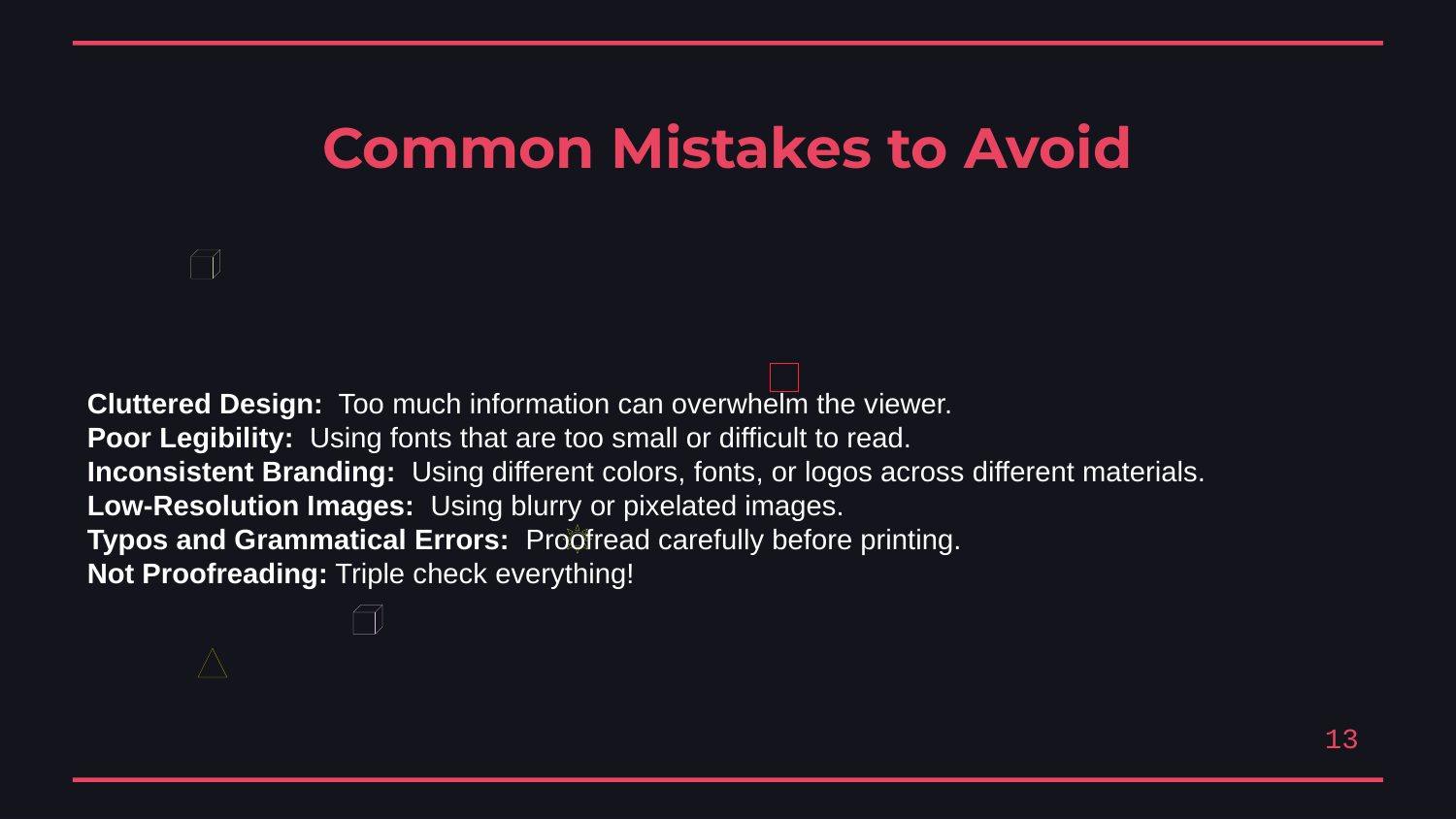

Common Mistakes to Avoid

Cluttered Design:  Too much information can overwhelm the viewer.
Poor Legibility:  Using fonts that are too small or difficult to read.
Inconsistent Branding:  Using different colors, fonts, or logos across different materials.
Low-Resolution Images:  Using blurry or pixelated images.
Typos and Grammatical Errors:  Proofread carefully before printing.
Not Proofreading: Triple check everything!

13